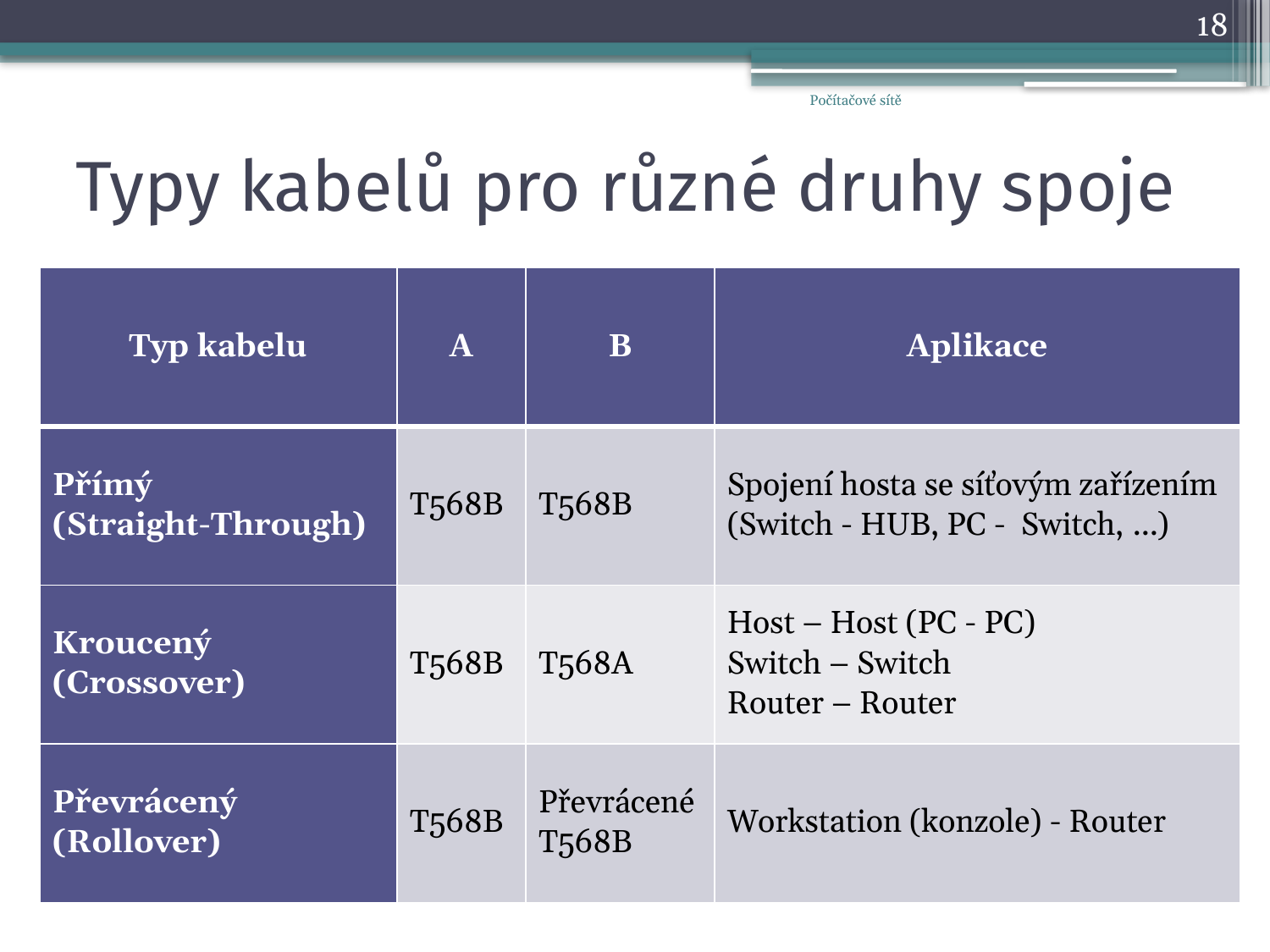

18
Počítačové sítě
# Typy kabelů pro různé druhy spoje
| Typ kabelu | A | B | Aplikace |
| --- | --- | --- | --- |
| Přímý (Straight-Through) | T568B | T568B | Spojení hosta se síťovým zařízením (Switch - HUB, PC - Switch, …) |
| Kroucený (Crossover) | T568B | T568A | Host – Host (PC - PC) Switch – Switch Router – Router |
| Převrácený (Rollover) | T568B | Převrácené T568B | Workstation (konzole) - Router |